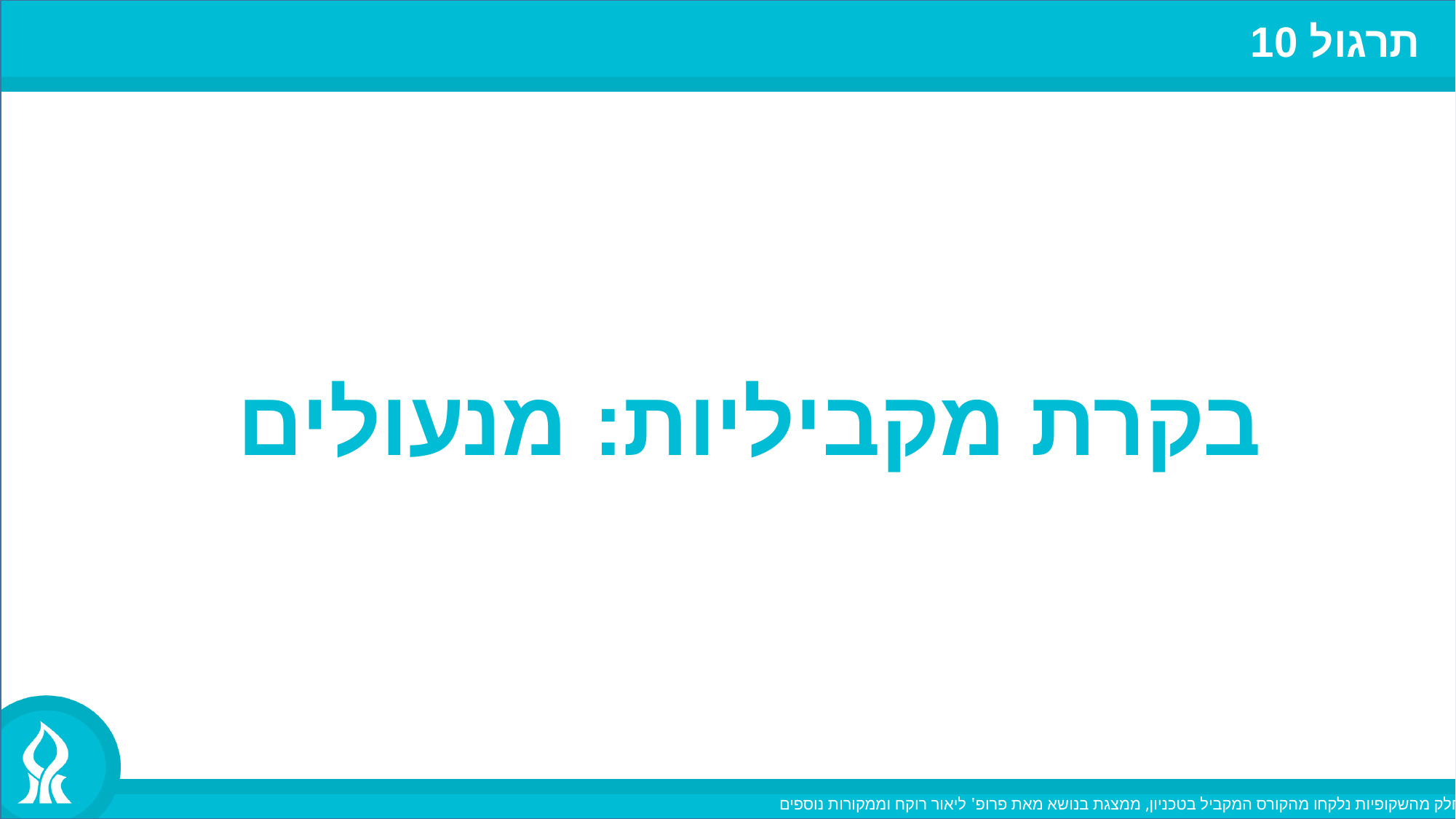

תרגול 10
בקרת מקביליות: מנעולים
חלק מהשקופיות נלקחו מהקורס המקביל בטכניון, ממצגת בנושא מאת פרופ' ליאור רוקח וממקורות נוספים